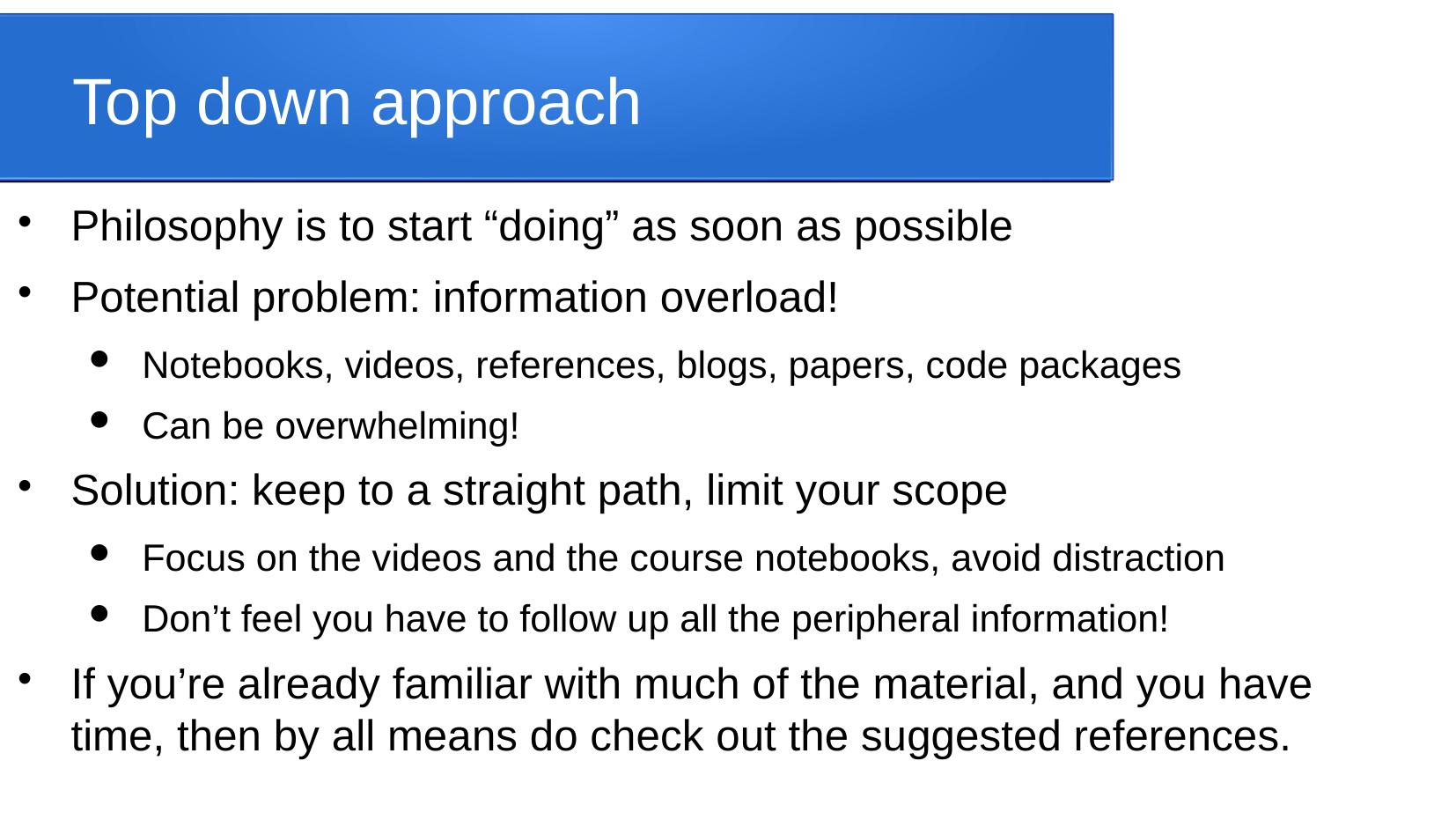

Top down approach
Philosophy is to start “doing” as soon as possible
Potential problem: information overload!
Notebooks, videos, references, blogs, papers, code packages
Can be overwhelming!
Solution: keep to a straight path, limit your scope
Focus on the videos and the course notebooks, avoid distraction
Don’t feel you have to follow up all the peripheral information!
If you’re already familiar with much of the material, and you have time, then by all means do check out the suggested references.